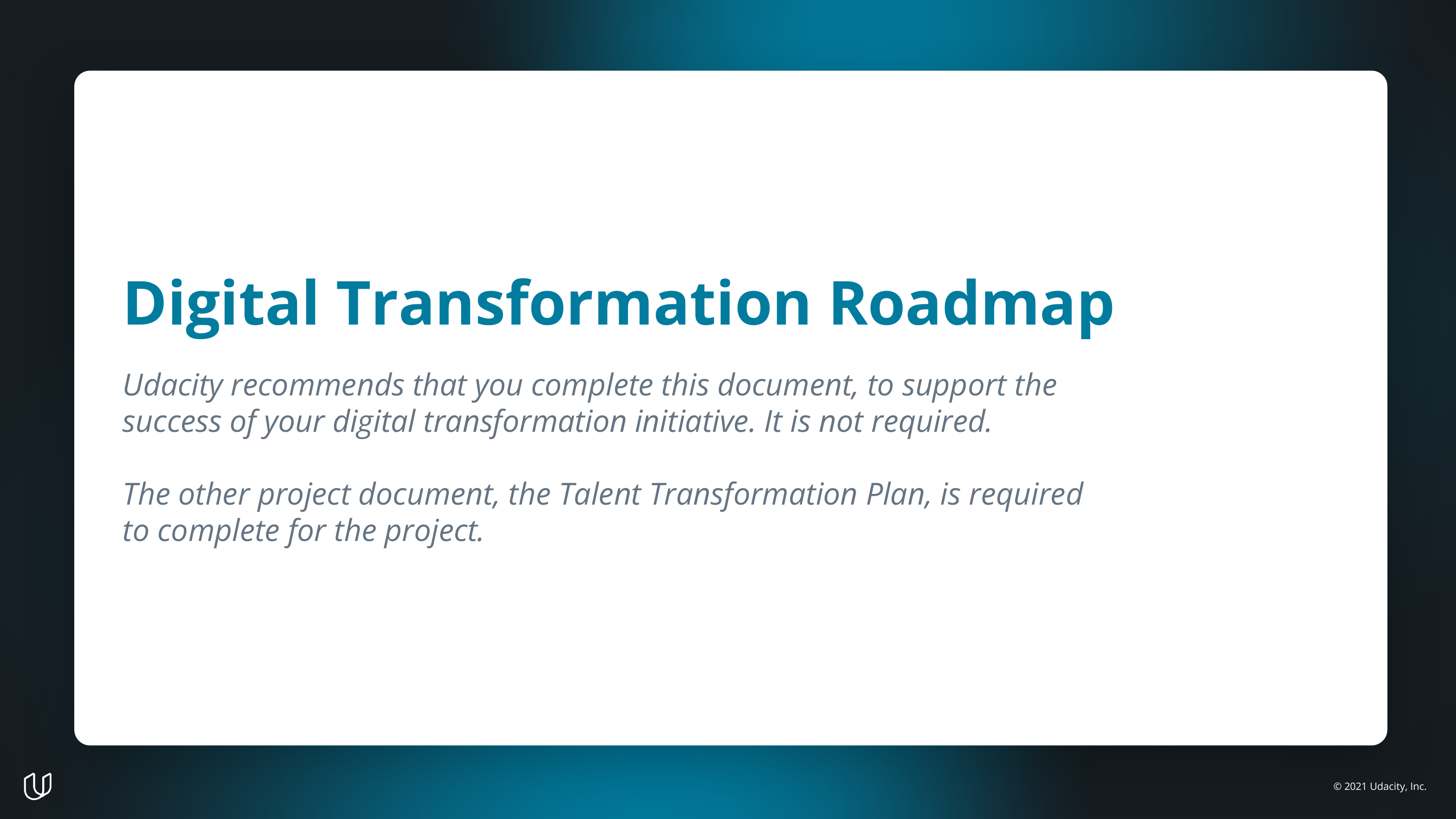

# Digital Transformation Roadmap
Udacity recommends that you complete this document, to support the success of your digital transformation initiative. It is not required.

The other project document, the Talent Transformation Plan, is required to complete for the project.